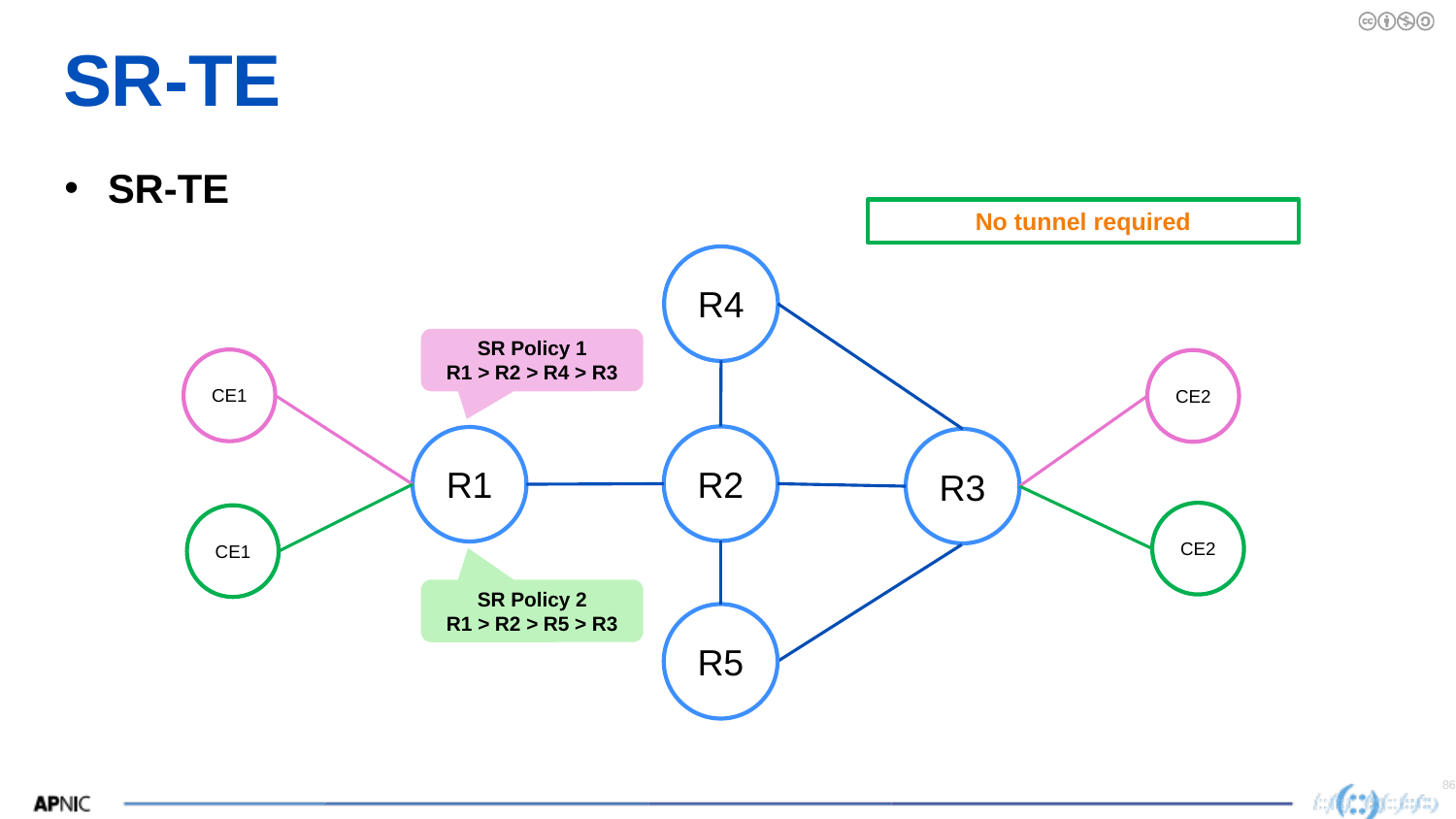

# SR-TE
SR-TE

No tunnel required
R4
SR Policy 1
R1 > R2 > R4 > R3
CE1
CE2
R2
R1
R3
CE2
CE1
SR Policy 2
R1 > R2 > R5 > R3
R5